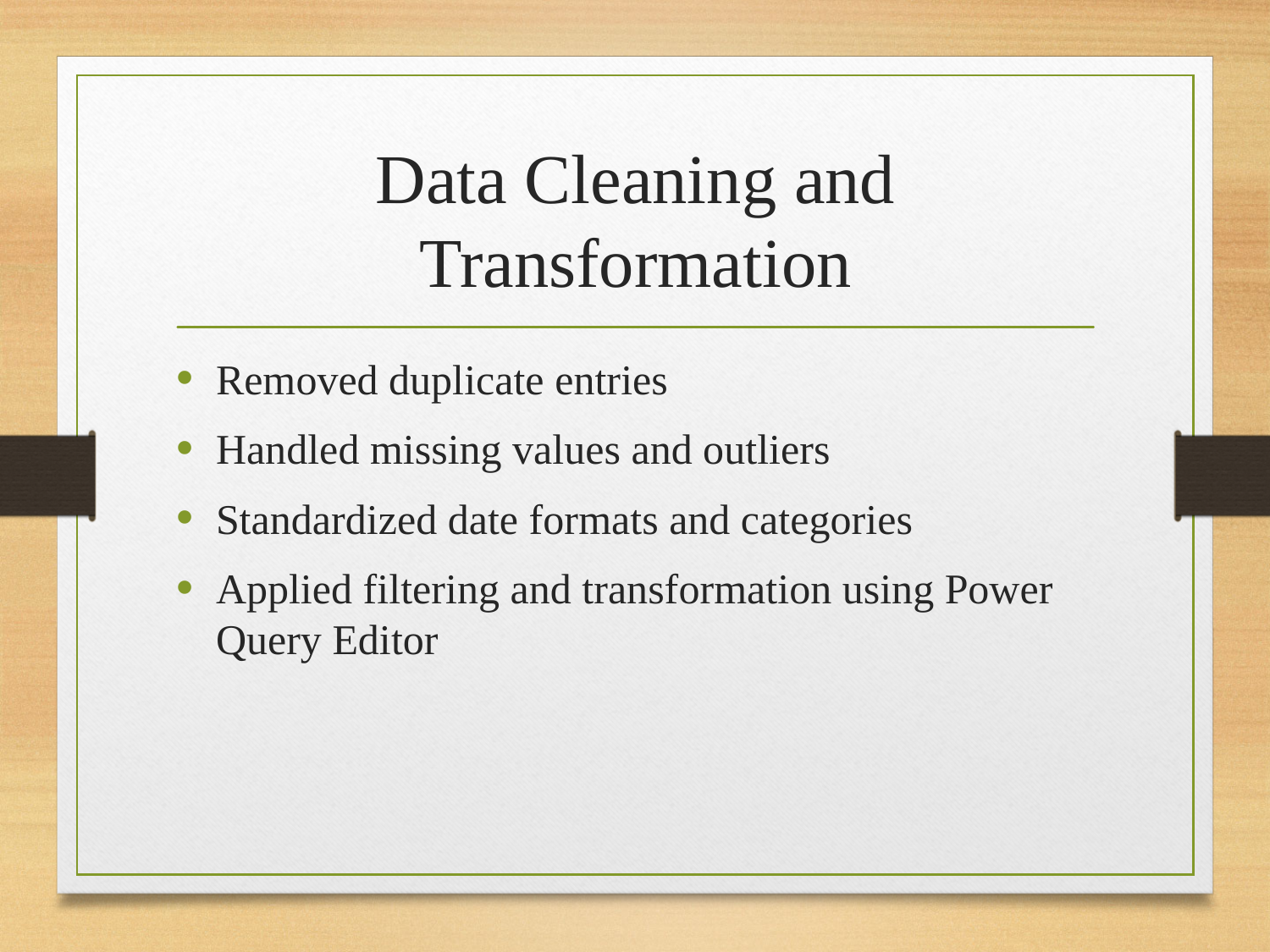

# Data Cleaning and Transformation
Removed duplicate entries
Handled missing values and outliers
Standardized date formats and categories
Applied filtering and transformation using Power Query Editor